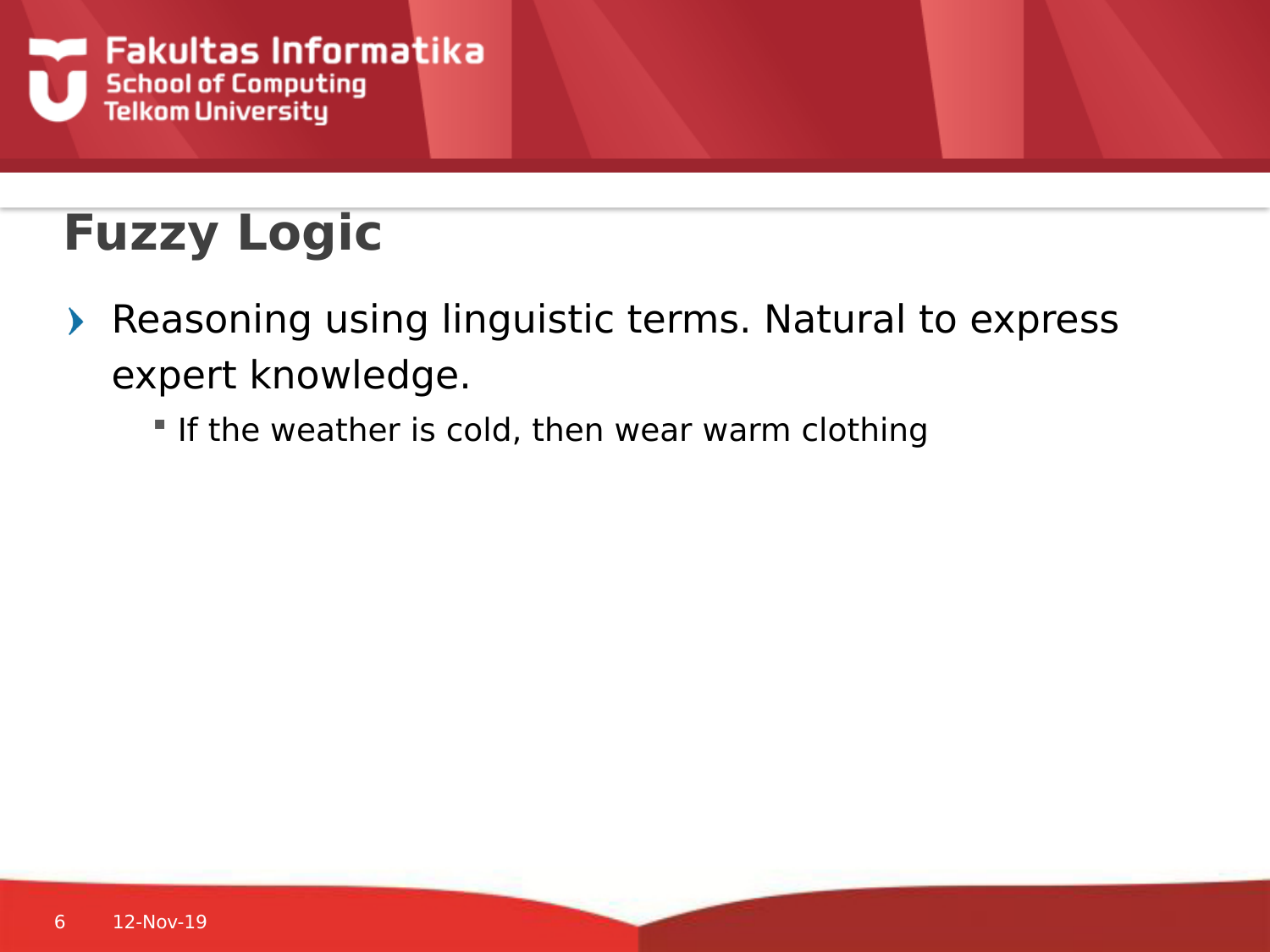

# Fuzzy Logic
Reasoning using linguistic terms. Natural to express expert knowledge.
If the weather is cold, then wear warm clothing

6
12-Nov-19